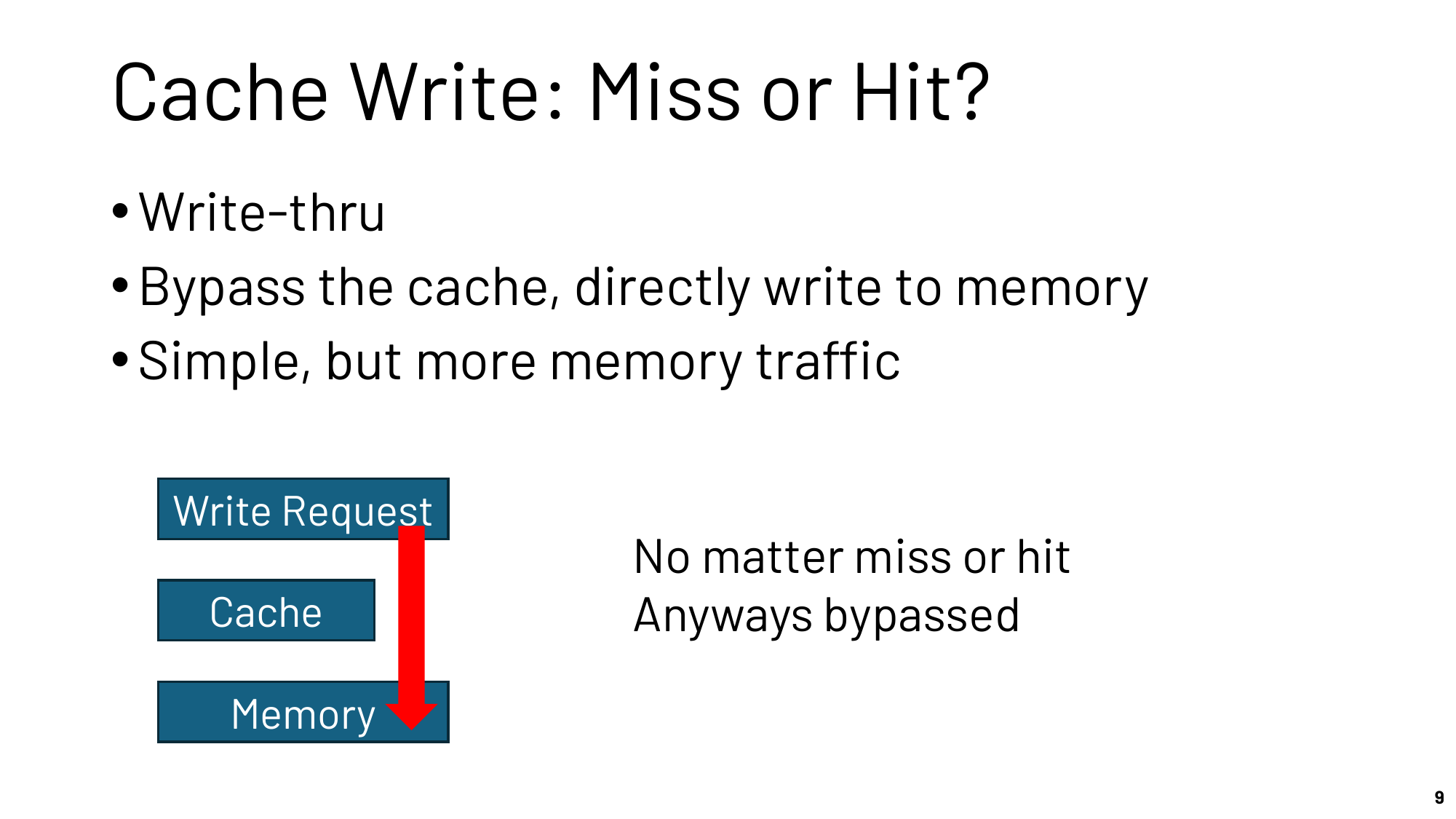

# Cache Write: Miss or Hit?
Write-thru
Bypass the cache, directly write to memory
Simple, but more memory traffic
Write Request
No matter miss or hit
Anyways bypassed

Cache
Memory
9